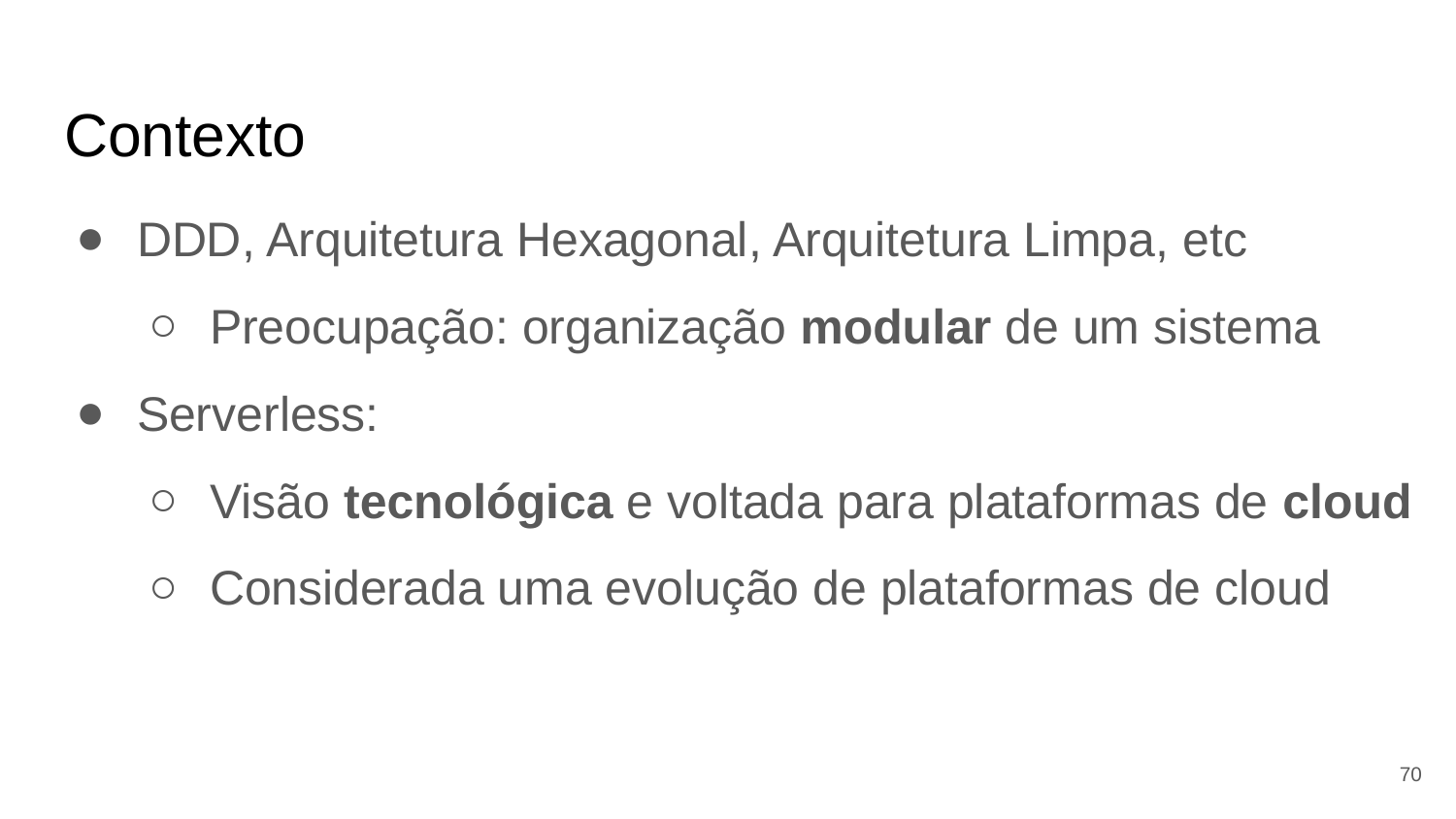

# Contexto
DDD, Arquitetura Hexagonal, Arquitetura Limpa, etc
Preocupação: organização modular de um sistema
Serverless:
Visão tecnológica e voltada para plataformas de cloud
Considerada uma evolução de plataformas de cloud

70